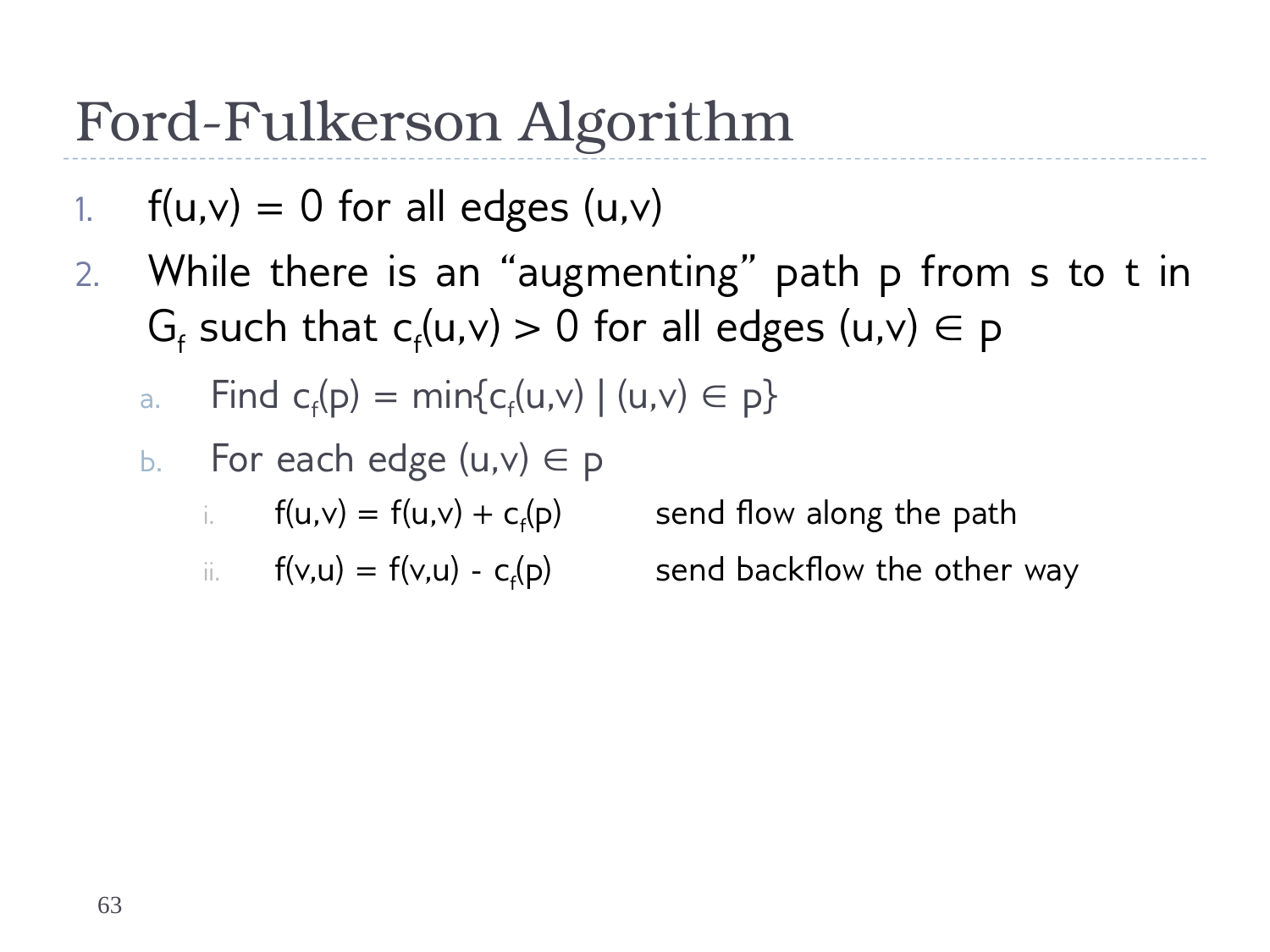

# Ford-Fulkerson Algorithm
f(u,v) = 0 for all edges (u,v)
While there is an “augmenting” path p from s to t in Gf such that cf(u,v) > 0 for all edges (u,v) ∈ p
Find cf(p) = min{cf(u,v) | (u,v) ∈ p}
For each edge (u,v) ∈ p
f(u,v) = f(u,v) + cf(p)	send flow along the path
f(v,u) = f(v,u) - cf(p)	send backflow the other way
63